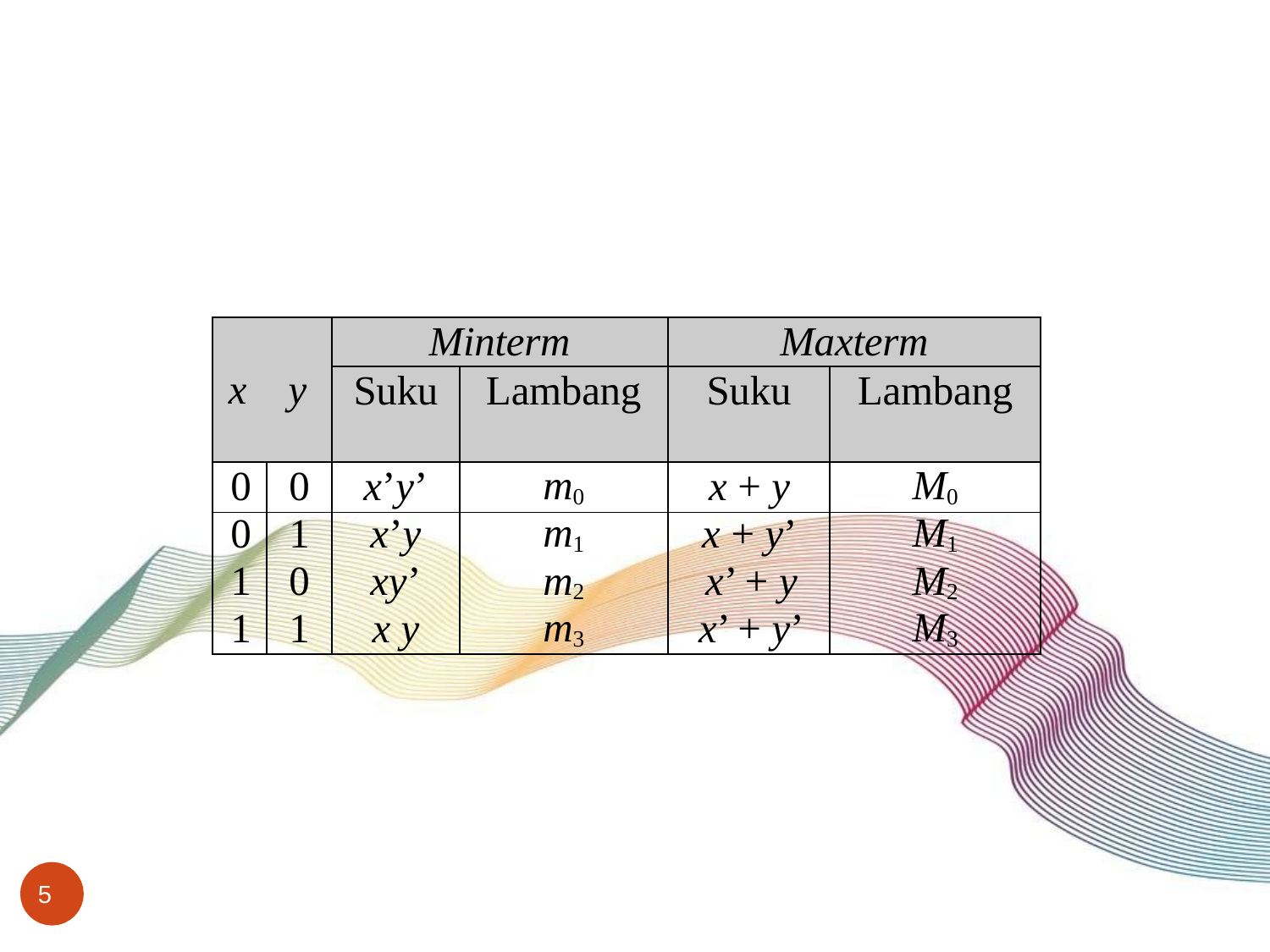

| x | y | Minterm |  | Maxterm |  |
| --- | --- | --- | --- | --- | --- |
|  |  | Suku | Lambang | Suku | Lambang |
| 0 | 0 | x’y’ | m0 | x + y | M0 |
| 0 | 1 | x’y | m1 | x + y’ | M1 |
| 1 | 0 | xy’ | m2 | x’ + y | M2 |
| 1 | 1 | x y | m3 | x’ + y’ | M3 |
5